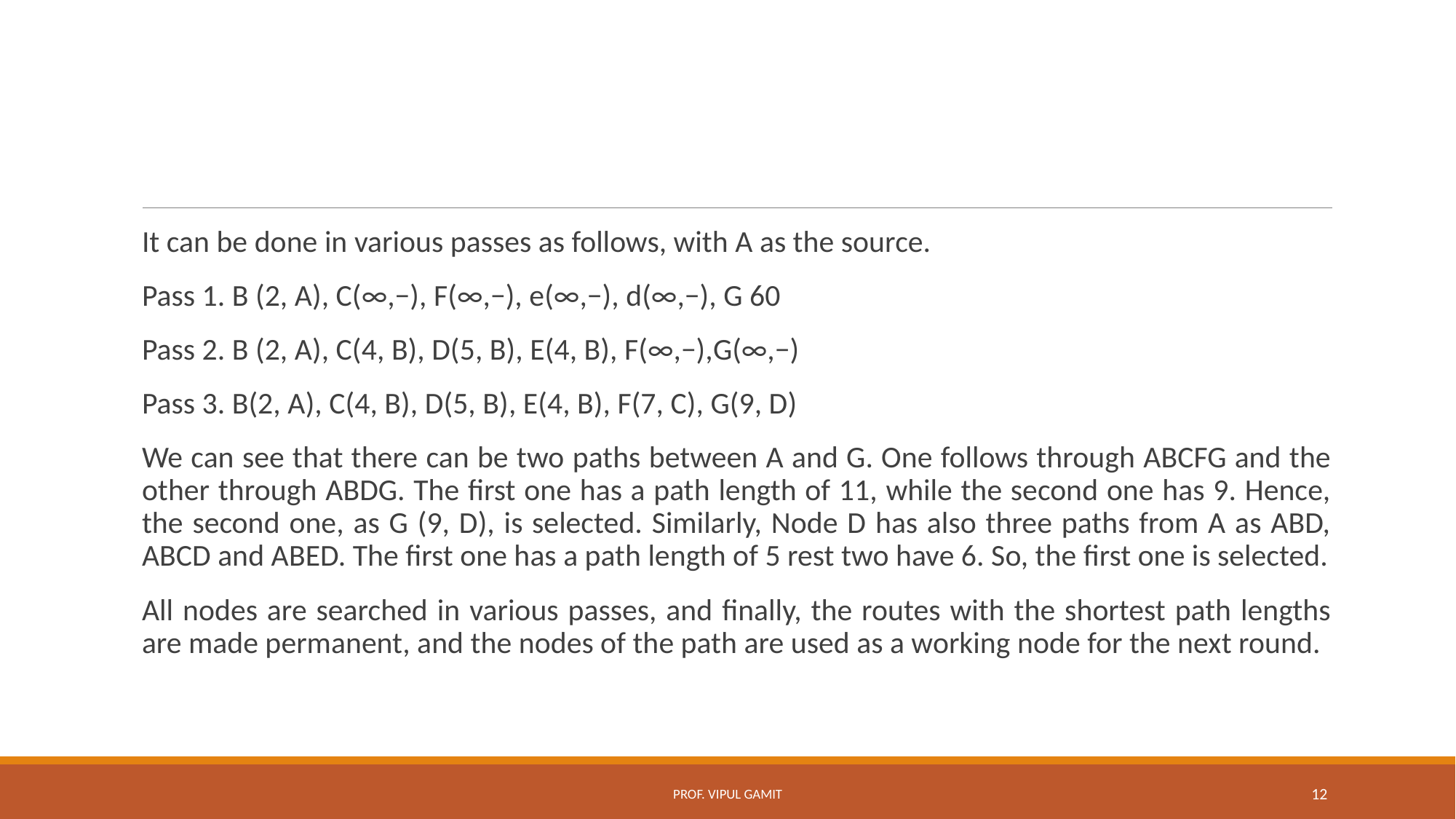

#
It can be done in various passes as follows, with A as the source.
Pass 1. B (2, A), C(∞,−), F(∞,−), e(∞,−), d(∞,−), G 60
Pass 2. B (2, A), C(4, B), D(5, B), E(4, B), F(∞,−),G(∞,−)
Pass 3. B(2, A), C(4, B), D(5, B), E(4, B), F(7, C), G(9, D)
We can see that there can be two paths between A and G. One follows through ABCFG and the other through ABDG. The first one has a path length of 11, while the second one has 9. Hence, the second one, as G (9, D), is selected. Similarly, Node D has also three paths from A as ABD, ABCD and ABED. The first one has a path length of 5 rest two have 6. So, the first one is selected.
All nodes are searched in various passes, and finally, the routes with the shortest path lengths are made permanent, and the nodes of the path are used as a working node for the next round.

Prof. Vipul Gamit
12